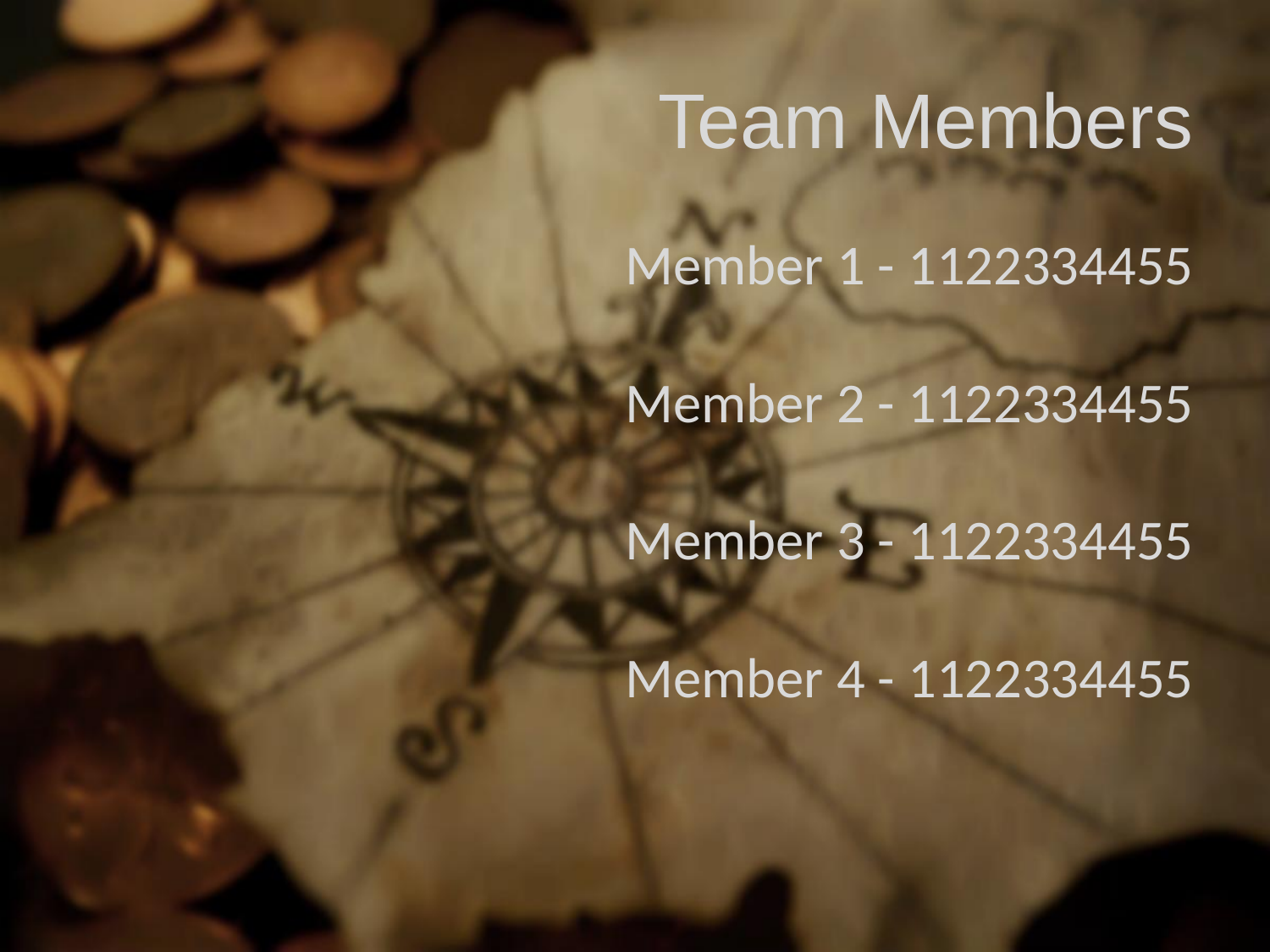

# Team Members
Member 1 - 1122334455
Member 2 - 1122334455
Member 3 - 1122334455
Member 4 - 1122334455